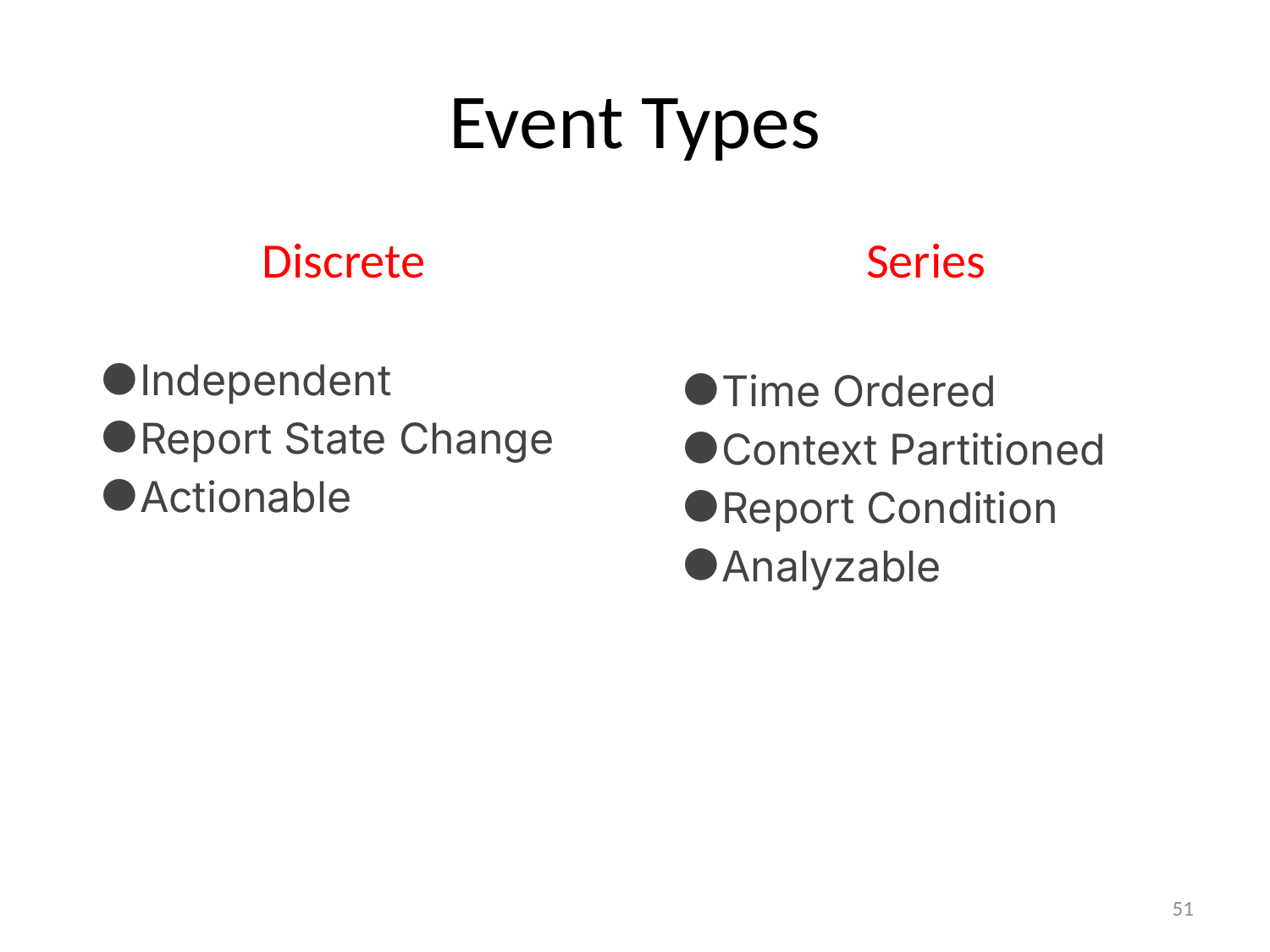

# Event Types
Discrete

Independent
Report State Change
Actionable
Series

Time Ordered
Context Partitioned
Report Condition
Analyzable

51